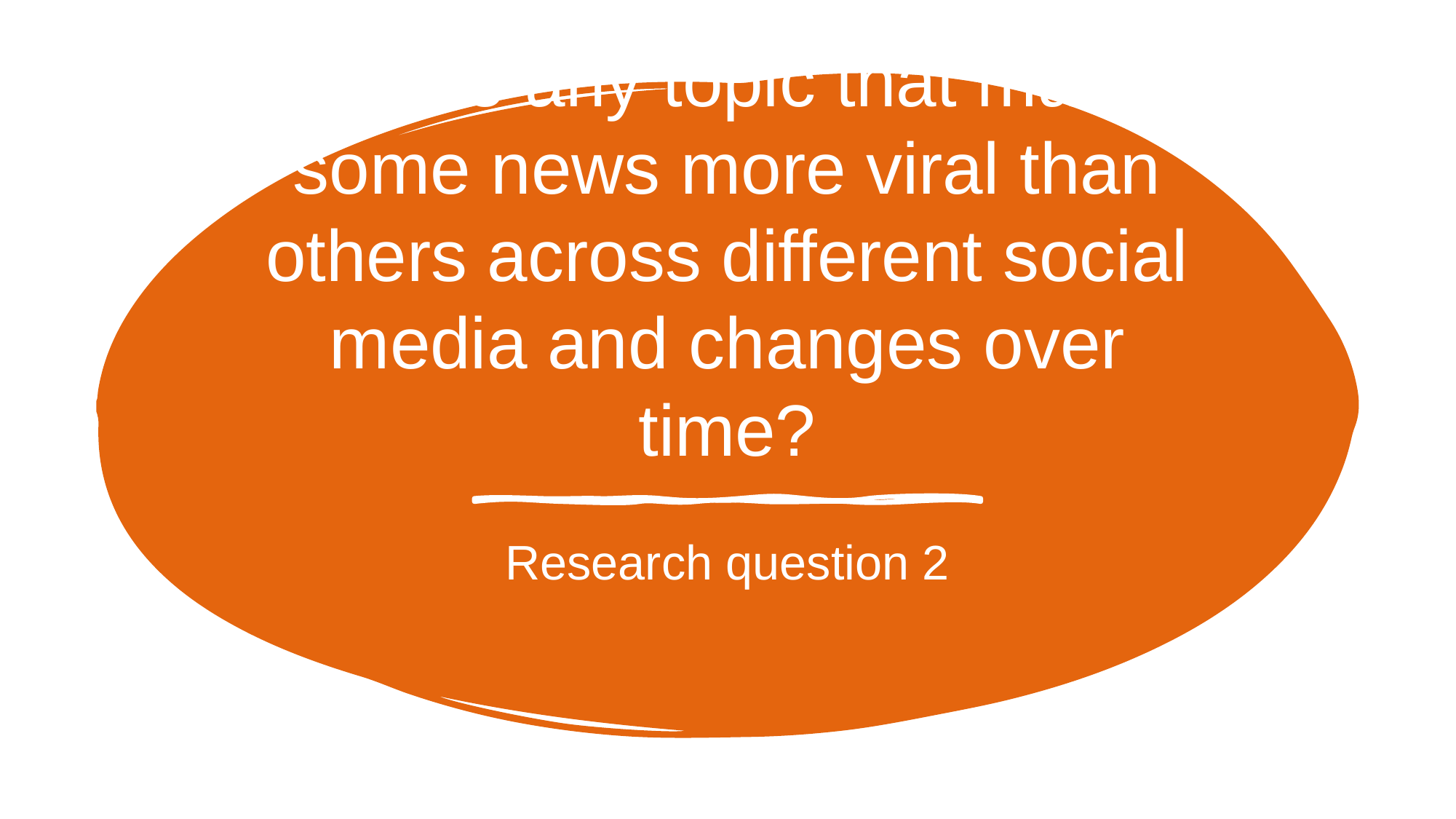

# Is there any topic that makes some news more viral than others across different social media and changes over time?
Research question 2